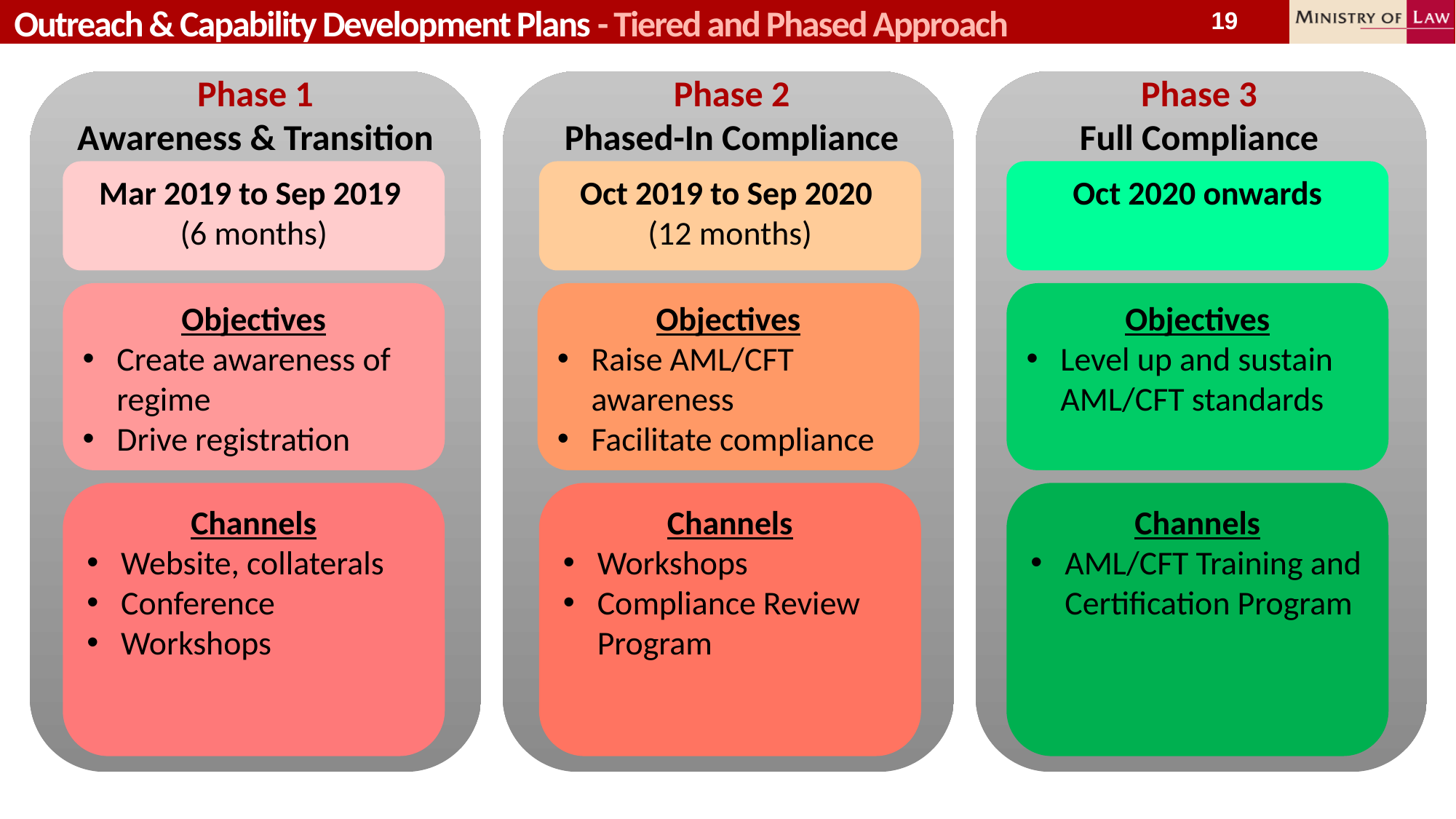

19
# Outreach & Capability Development Plans - Tiered and Phased Approach
Phase 1
Awareness & Transition
Phase 2
Phased-In Compliance
Phase 3
Full Compliance

Mar 2019 to Sep 2019
(6 months)
Oct 2019 to Sep 2020
(12 months)
Oct 2020 onwards

Objectives
Level up and sustain AML/CFT standards
Objectives
Raise AML/CFT awareness
Facilitate compliance
Objectives
Create awareness of regime
Drive registration
Channels
Website, collaterals
Conference
Workshops
Channels
Workshops
Compliance Review Program

Channels
AML/CFT Training and Certification Program